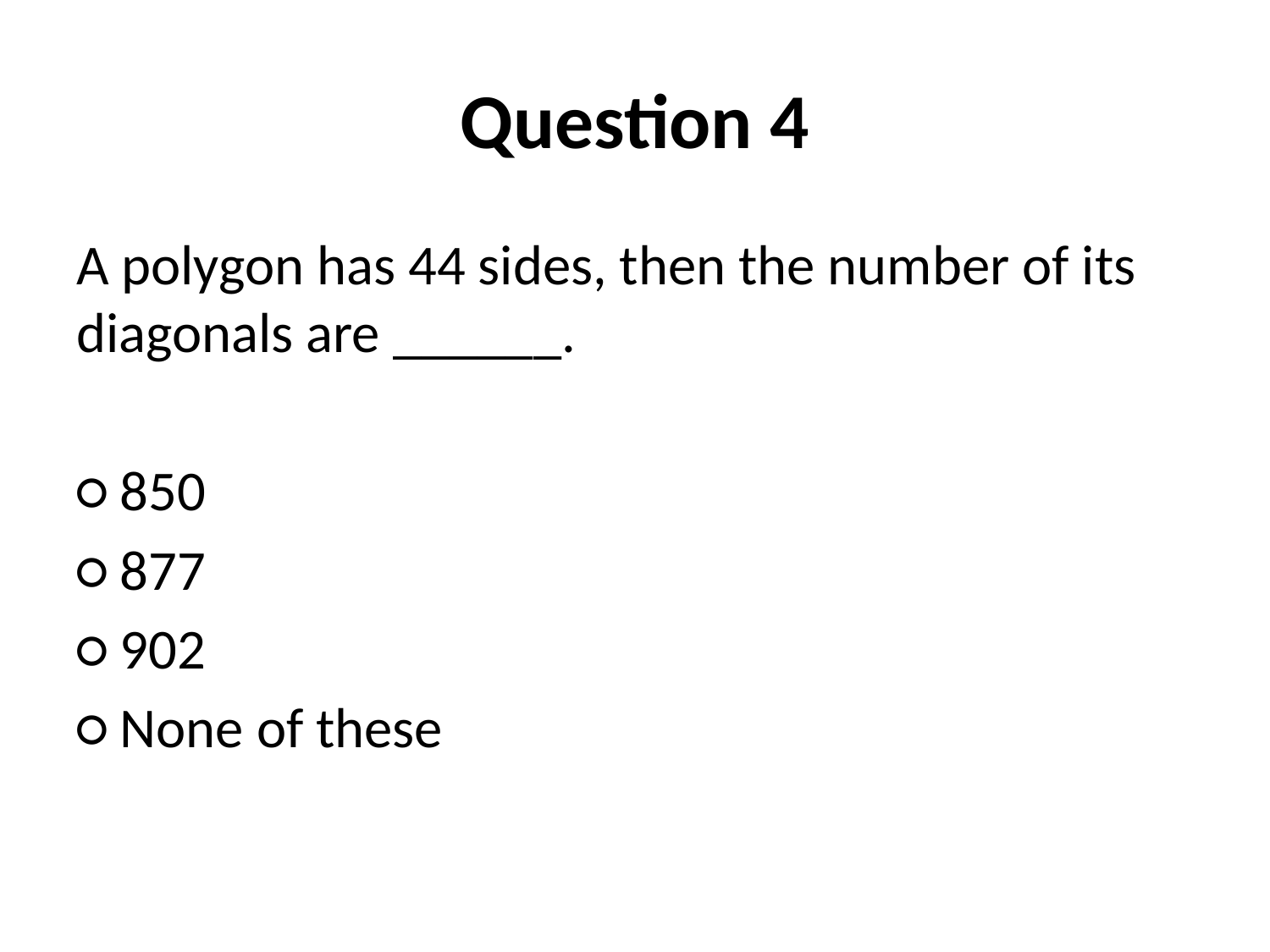

# Question 4
A polygon has 44 sides, then the number of its diagonals are ______.

○ 850
○ 877
○ 902
○ None of these